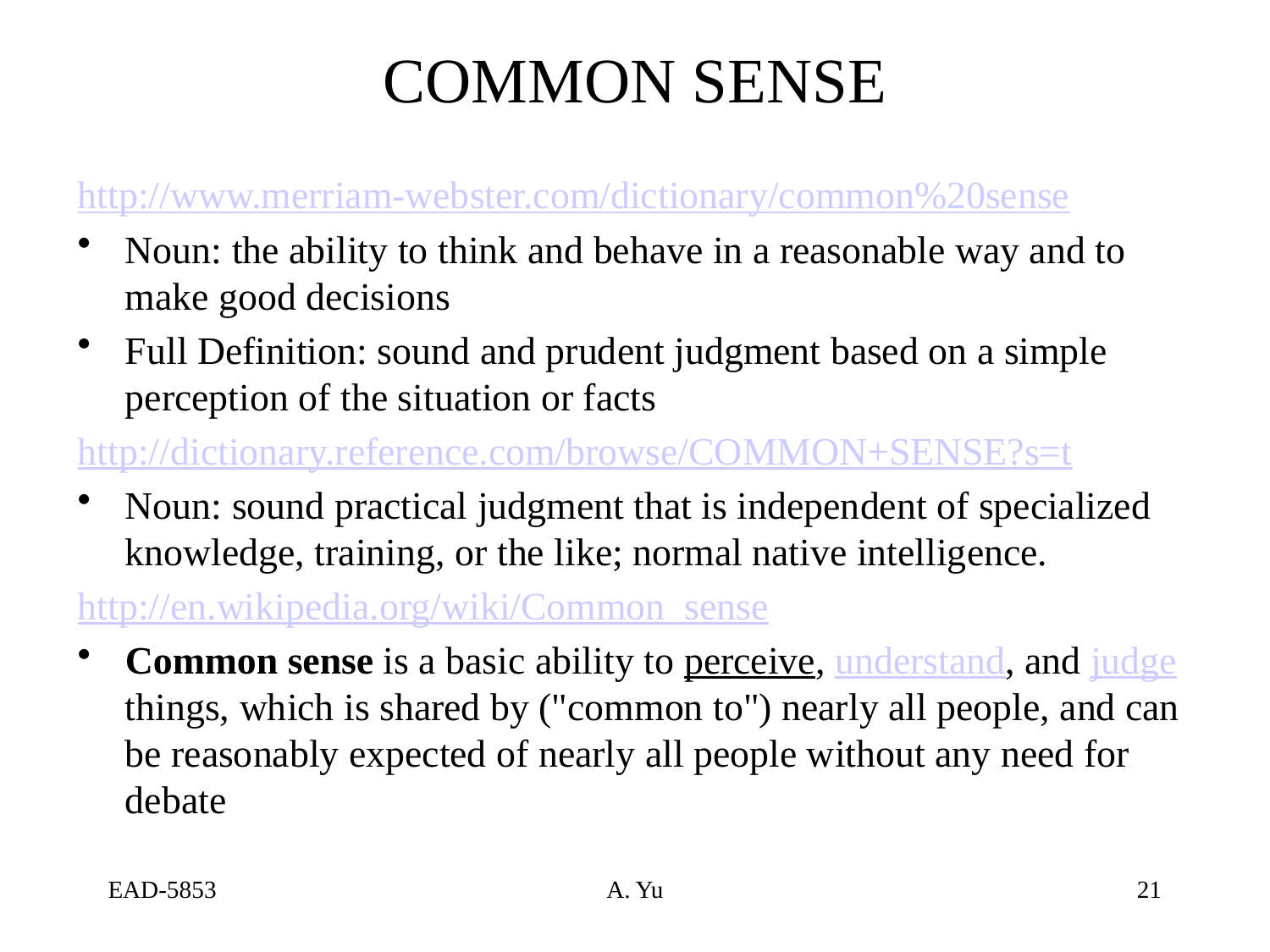

# COMMON SENSE
http://www.merriam-webster.com/dictionary/common%20sense
Noun: the ability to think and behave in a reasonable way and to make good decisions
Full Definition: sound and prudent judgment based on a simple perception of the situation or facts
http://dictionary.reference.com/browse/COMMON+SENSE?s=t
Noun: sound practical judgment that is independent of specialized knowledge, training, or the like; normal native intelligence.
http://en.wikipedia.org/wiki/Common_sense
Common sense is a basic ability to perceive, understand, and judge things, which is shared by ("common to") nearly all people, and can be reasonably expected of nearly all people without any need for debate
EAD-5853
A. Yu
21